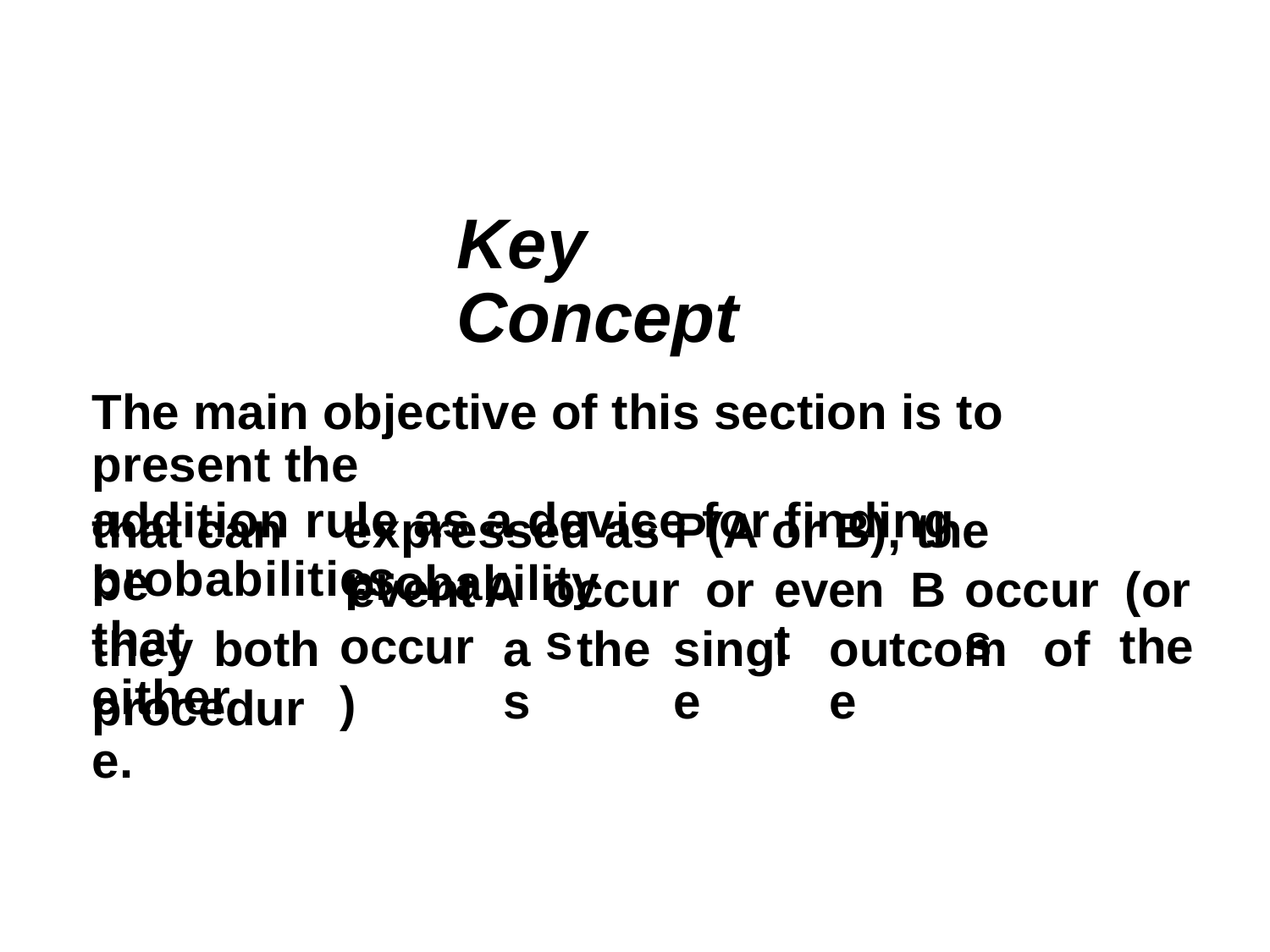

Key Concept
The main objective of this section is to present the
addition rule as a device for finding probabilities
that can be
that either
expressed as P(A or B), the probability
event
occur)
A
occurs
or
event
B
occurs
(or
the
they
both
as
the
single
outcome
of
procedure.